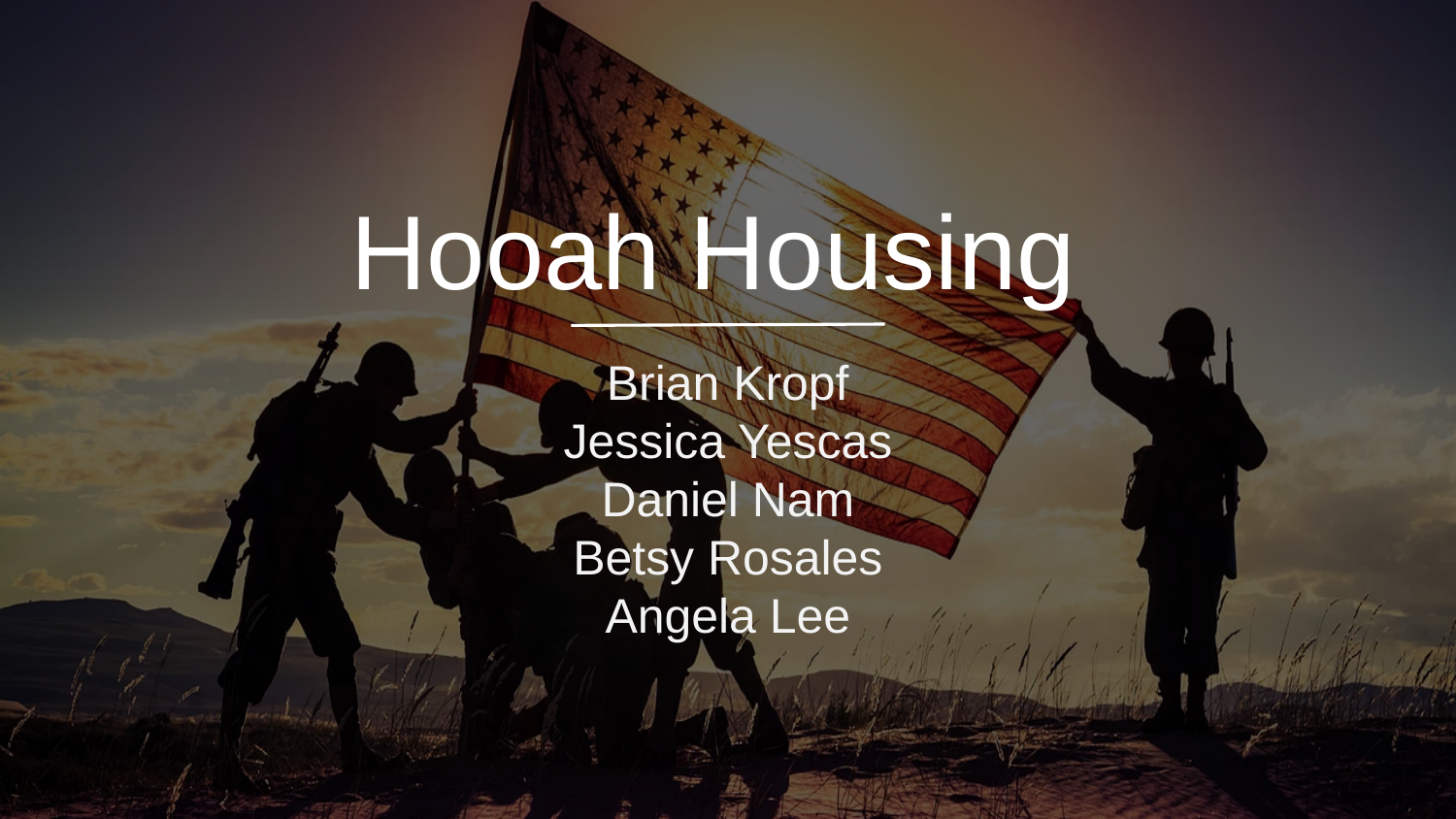

# Hooah Housing
Brian Kropf
Jessica Yescas
Daniel Nam
Betsy Rosales
Angela Lee